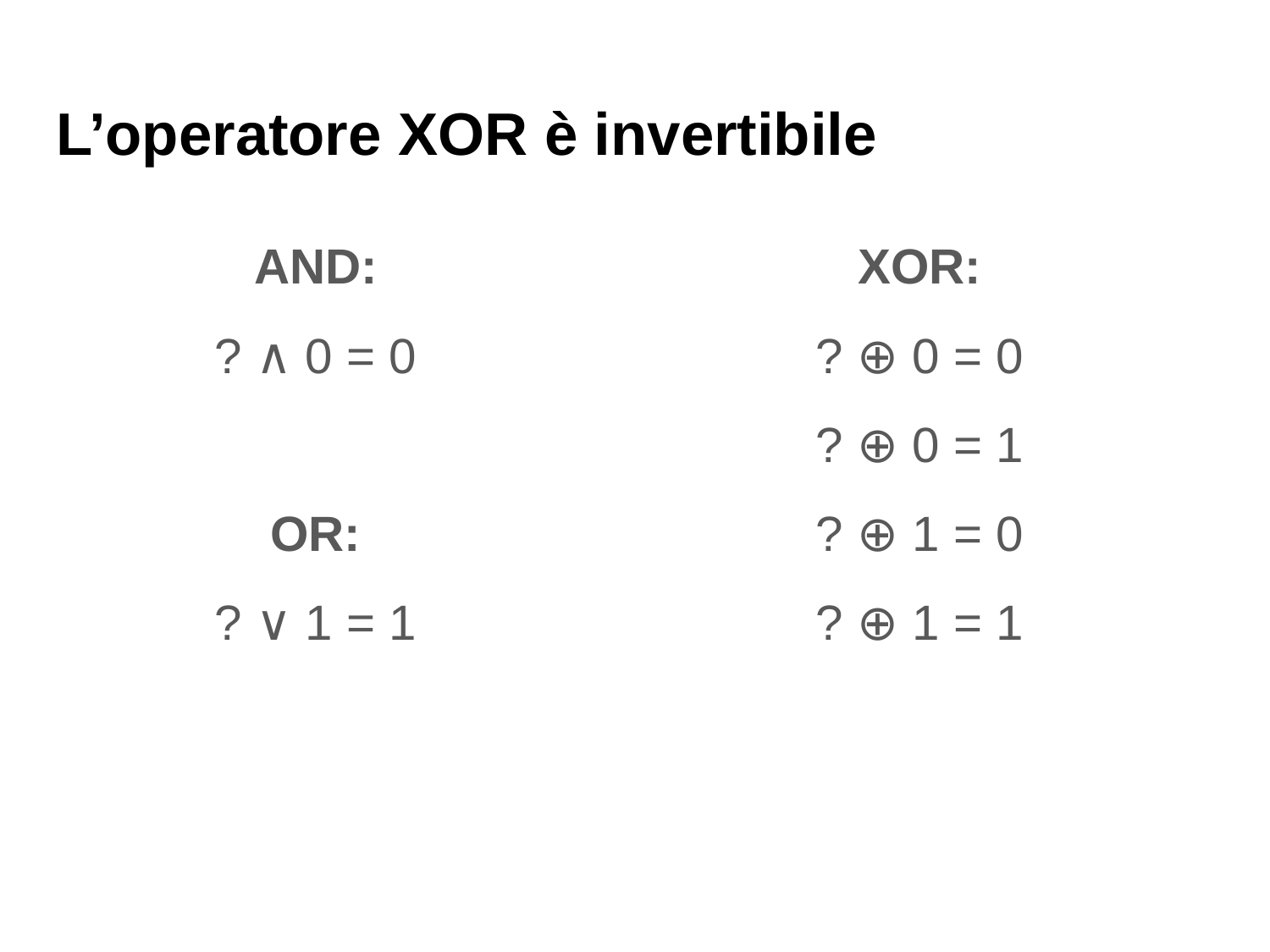

# L’operatore XOR è invertibile
AND:
? ∧ 0 = 0

OR:
? ∨ 1 = 1
XOR:
? ⊕ 0 = 0
? ⊕ 0 = 1
? ⊕ 1 = 0
? ⊕ 1 = 1